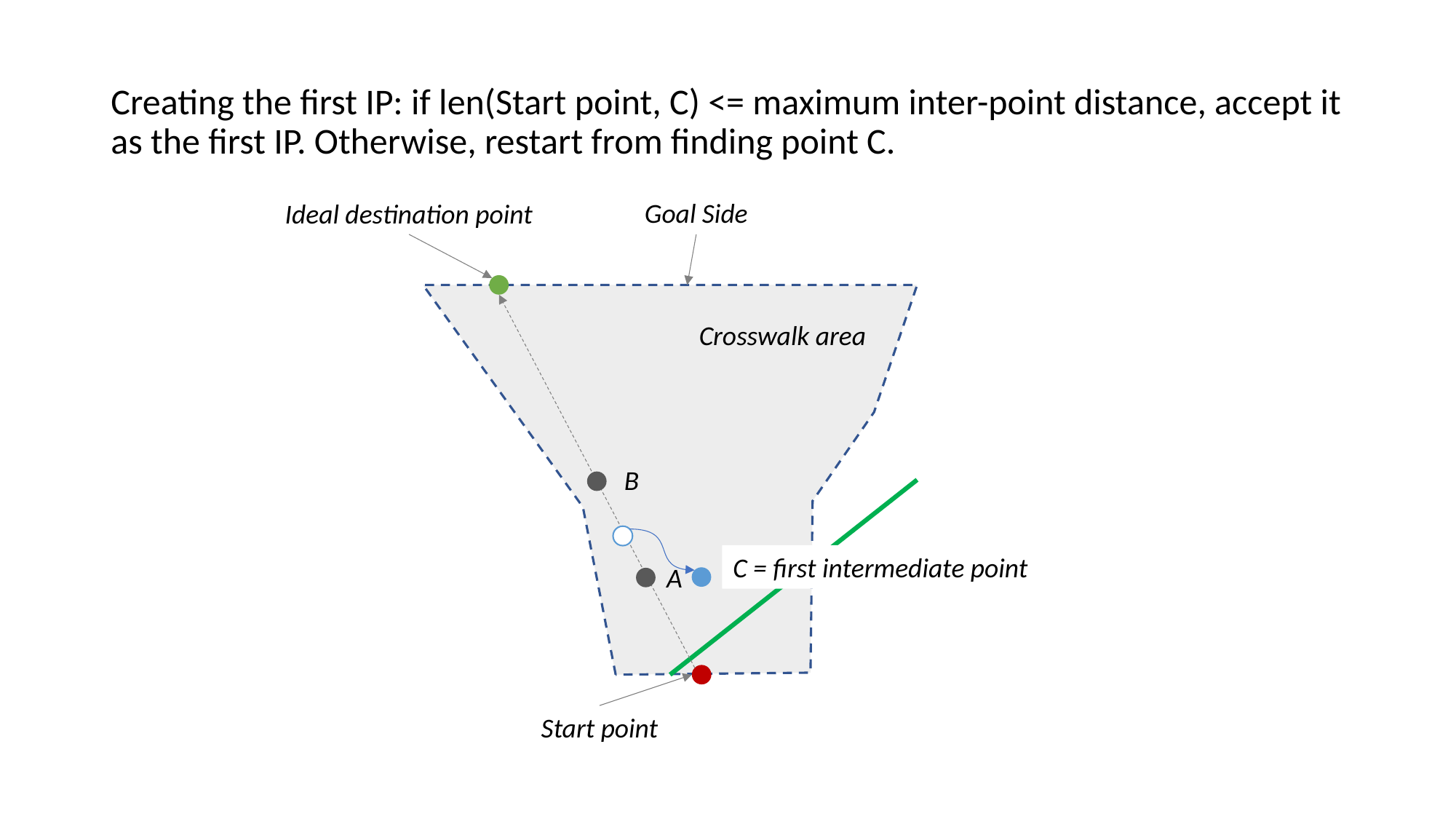

# Creating the first IP: if len(Start point, C) <= maximum inter-point distance, accept it as the first IP. Otherwise, restart from finding point C.
Goal Side
Ideal destination point

Crosswalk area
B

C = first intermediate point
A

Start point